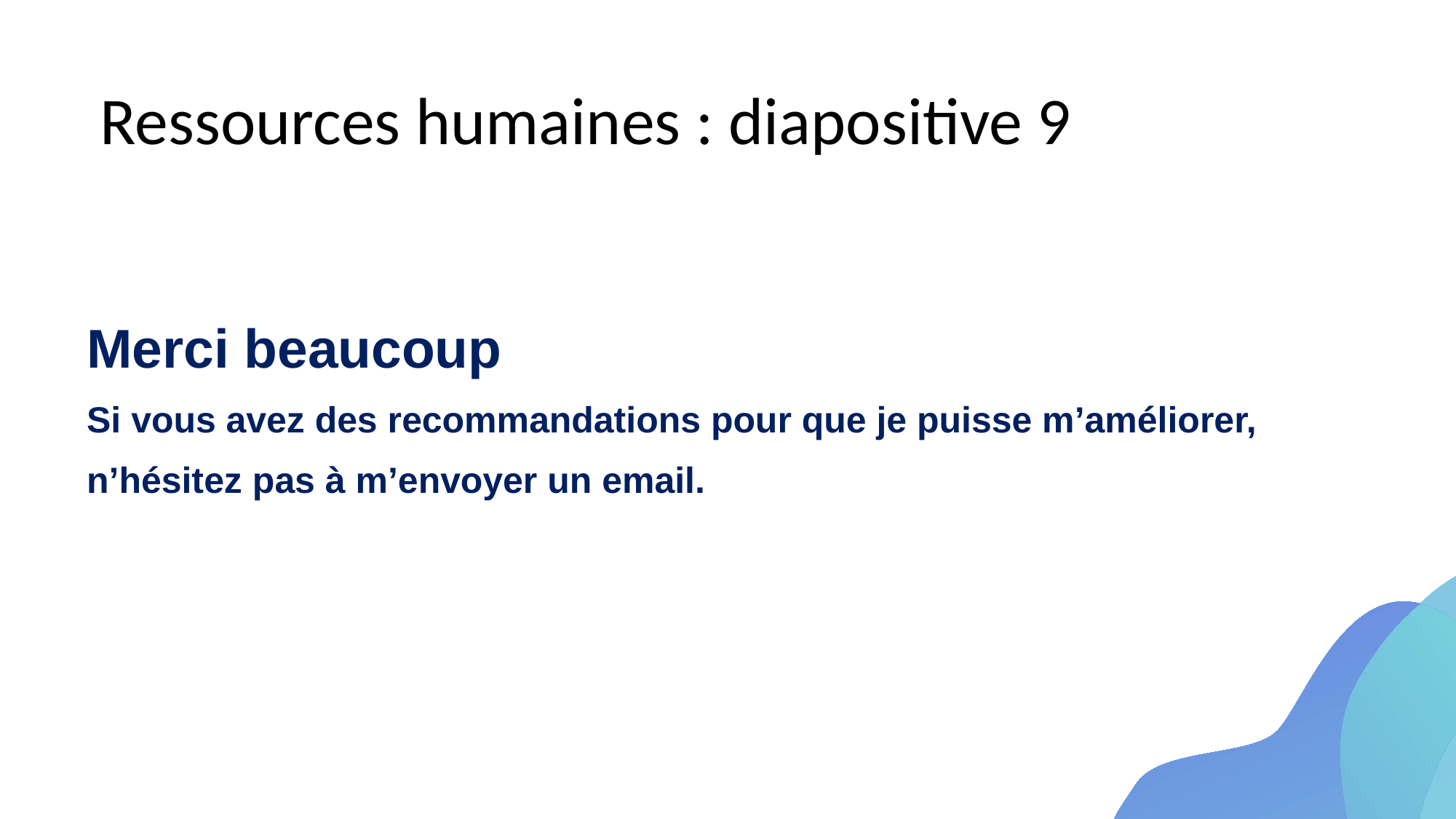

# Ressources humaines : diapositive 9
Merci beaucoup
Si vous avez des recommandations pour que je puisse m’améliorer, n’hésitez pas à m’envoyer un email.